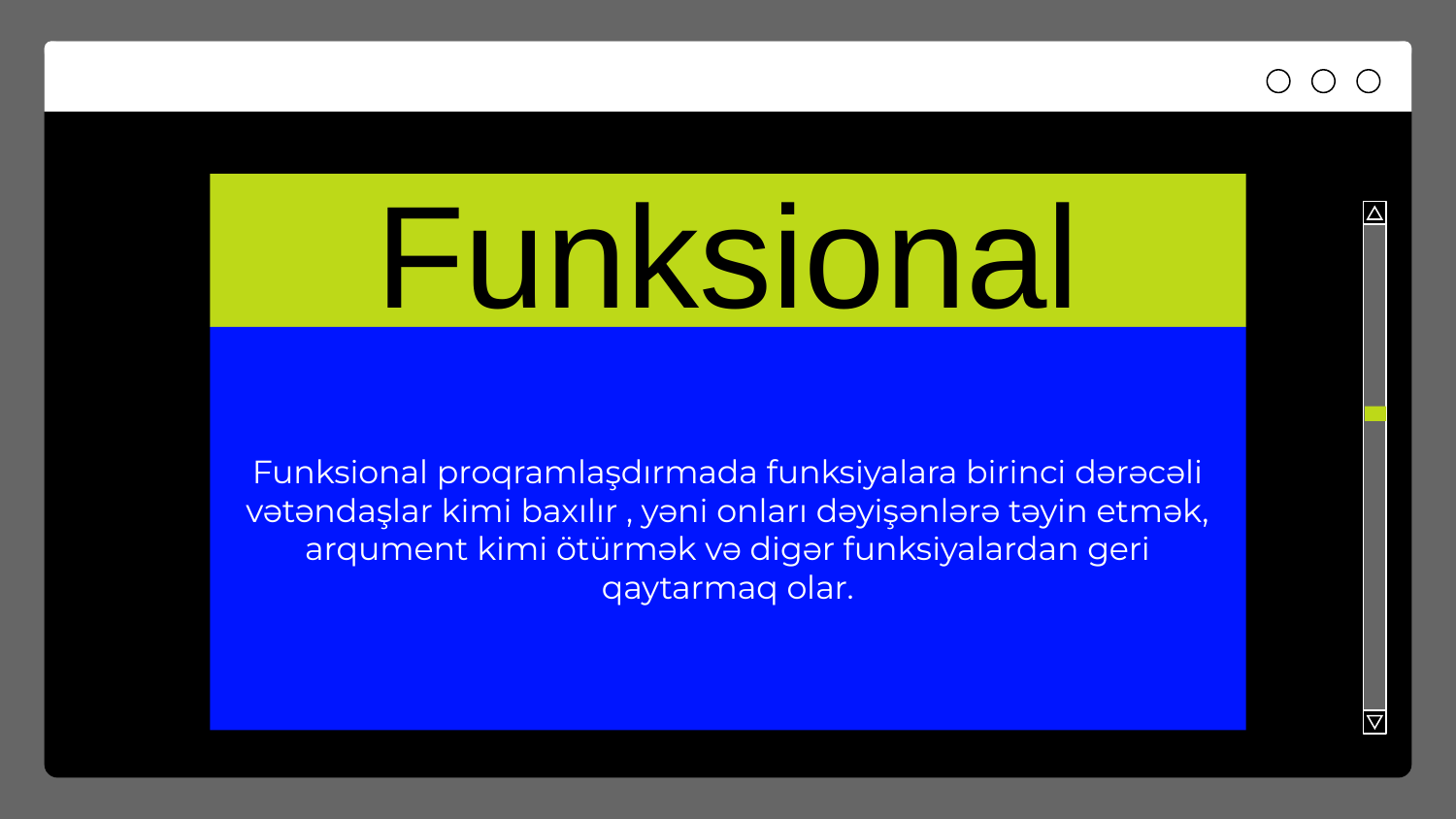

# Funksional

Funksional proqramlaşdırmada funksiyalara birinci dərəcəli vətəndaşlar kimi baxılır , yəni onları dəyişənlərə təyin etmək, arqument kimi ötürmək və digər funksiyalardan geri qaytarmaq olar.